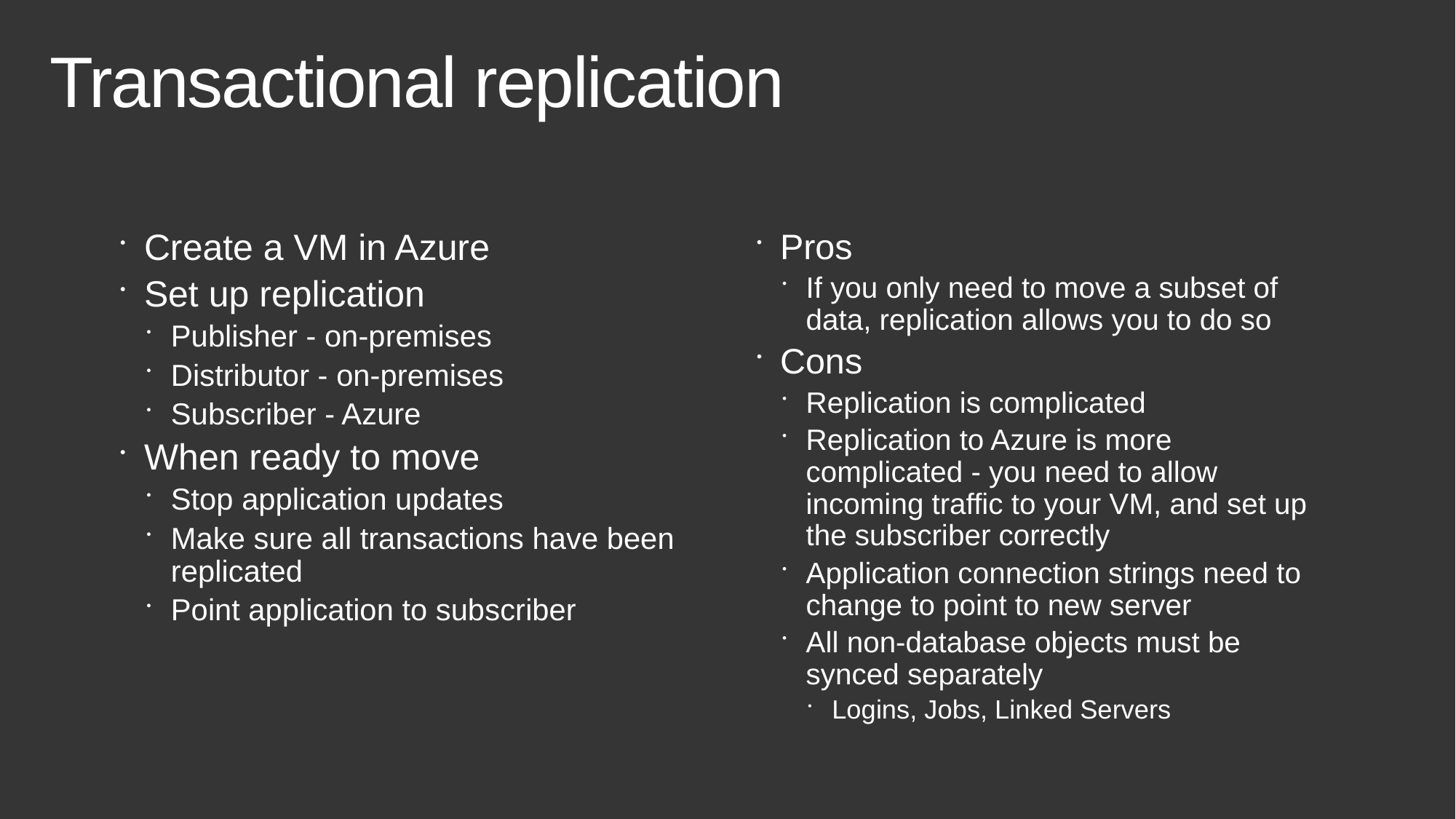

# Transactional replication
Create a VM in Azure
Set up replication
Publisher - on-premises
Distributor - on-premises
Subscriber - Azure
When ready to move
Stop application updates
Make sure all transactions have been replicated
Point application to subscriber
Pros
If you only need to move a subset of data, replication allows you to do so
Cons
Replication is complicated
Replication to Azure is more complicated - you need to allow incoming traffic to your VM, and set up the subscriber correctly
Application connection strings need to change to point to new server
All non-database objects must be synced separately
Logins, Jobs, Linked Servers